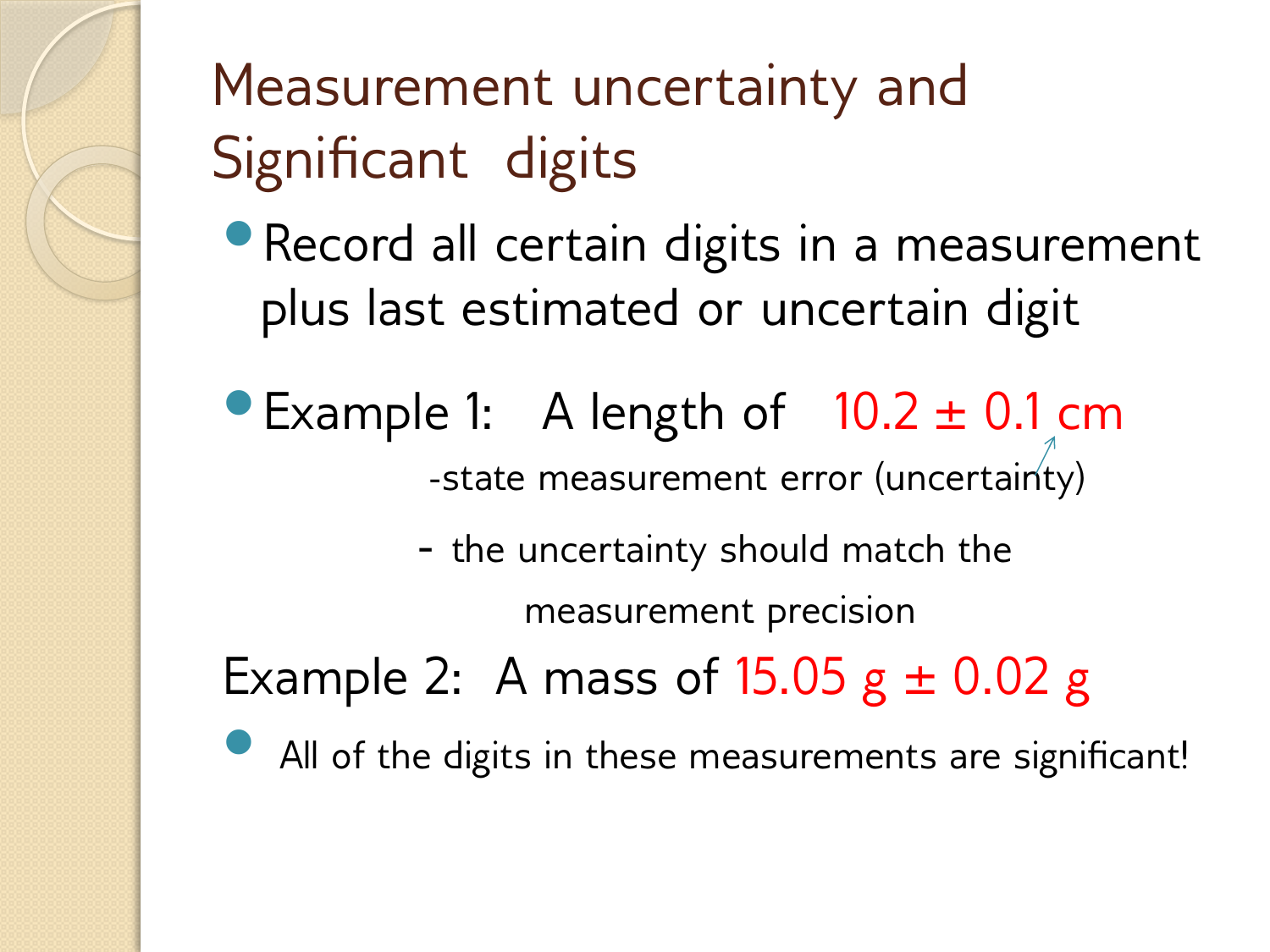

# Measurement uncertainty and Significant  digits
Record all certain digits in a measurement plus last estimated or uncertain digit

Example 1:   A length of   10.2 ± 0.1 cm
                 -state measurement error (uncertainty)
                - the uncertainty should match the
                         measurement precision
Example 2:  A mass of 15.05 g ± 0.02 g
 All of the digits in these measurements are significant!